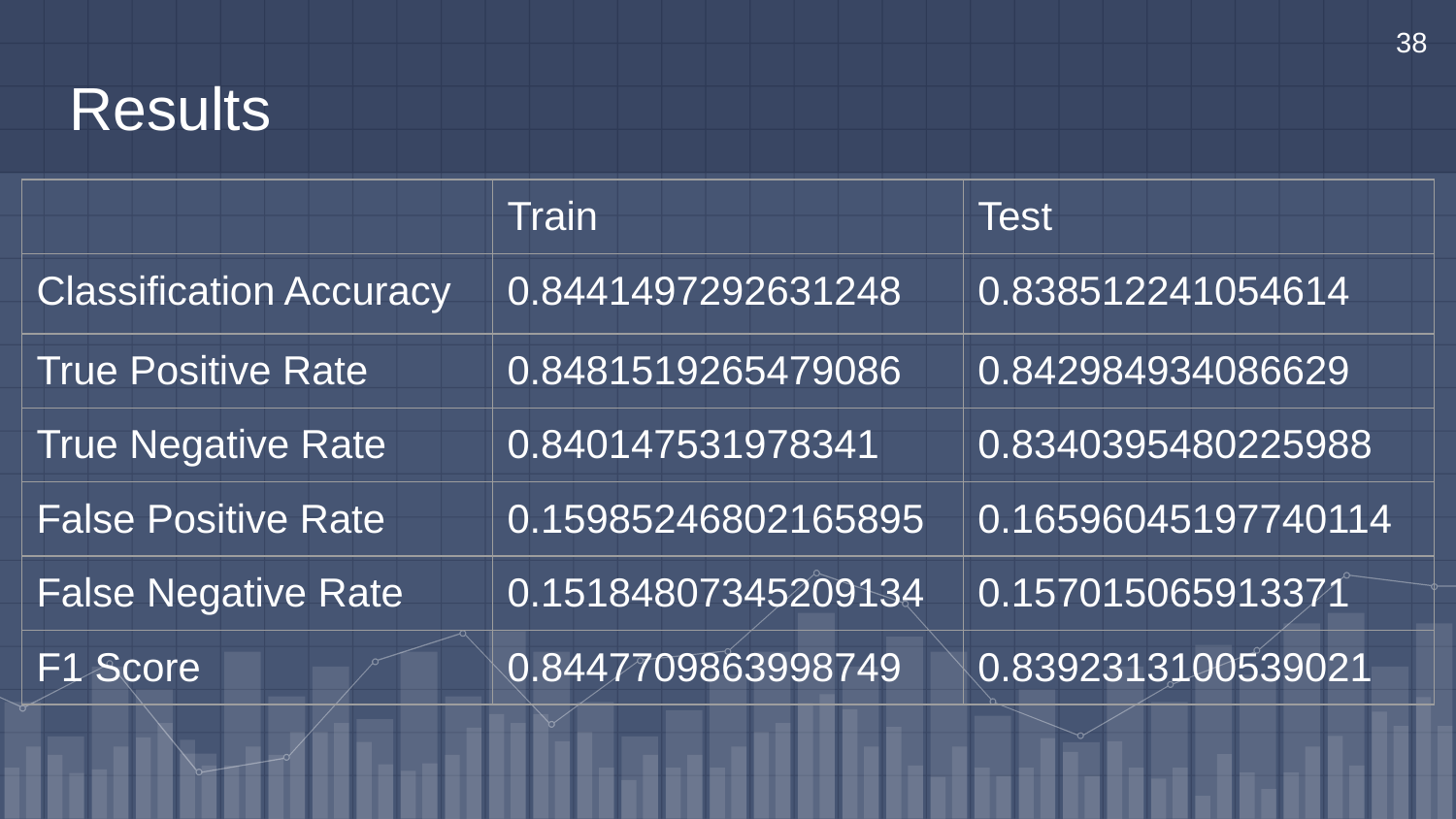

38
# Results
|  | Train | Test |
| --- | --- | --- |
| Classification Accuracy | 0.8441497292631248 | 0.838512241054614 |
| True Positive Rate | 0.8481519265479086 | 0.842984934086629 |
| True Negative Rate | 0.840147531978341 | 0.8340395480225988 |
| False Positive Rate | 0.15985246802165895 | 0.16596045197740114 |
| False Negative Rate | 0.15184807345209134 | 0.157015065913371 |
| F1 Score | 0.8447709863998749 | 0.8392313100539021 |